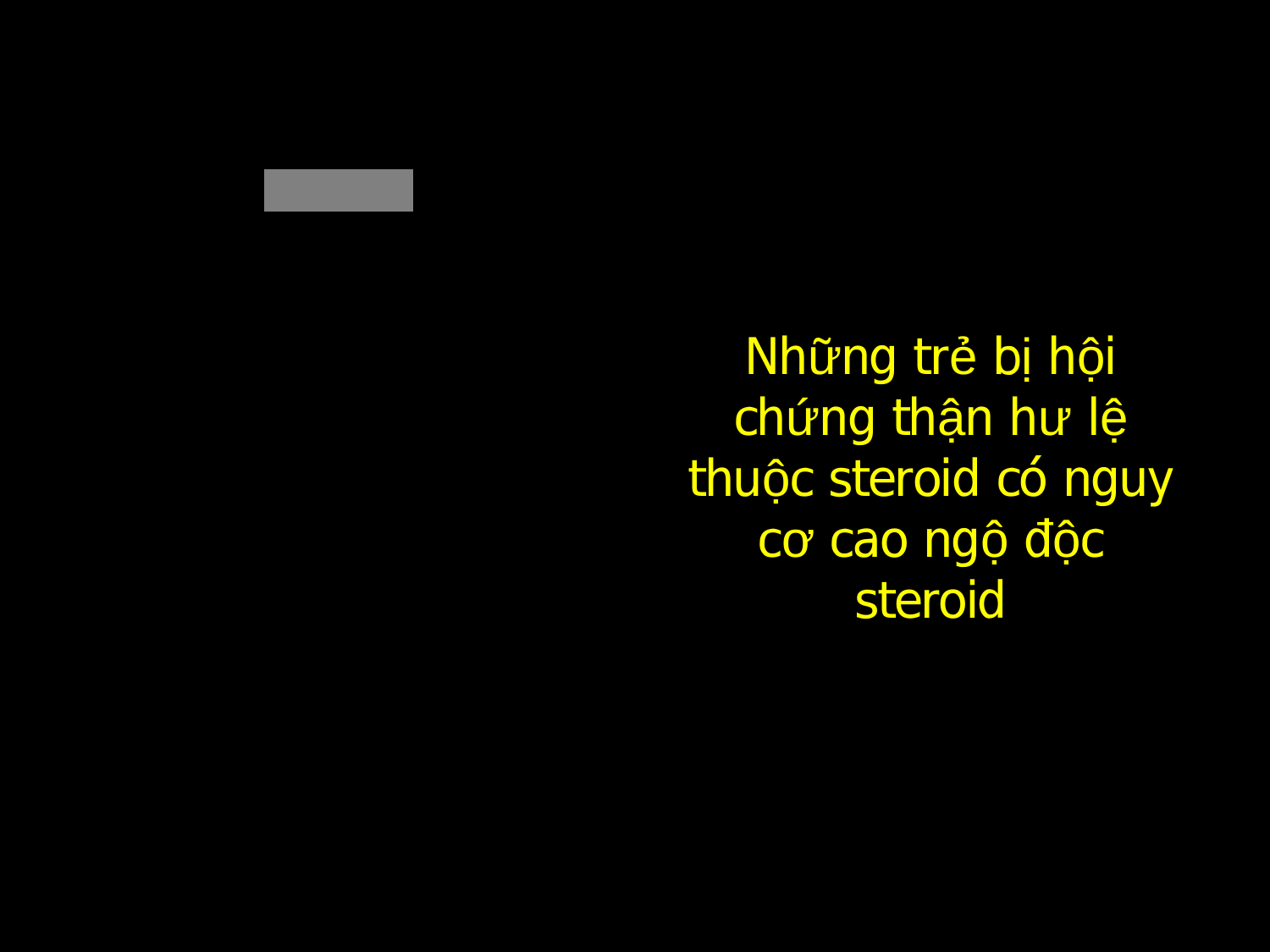

# Những trẻ bị hội chứng thận hư lệ thuộc steroid có nguy cơ cao ngộ độc steroid